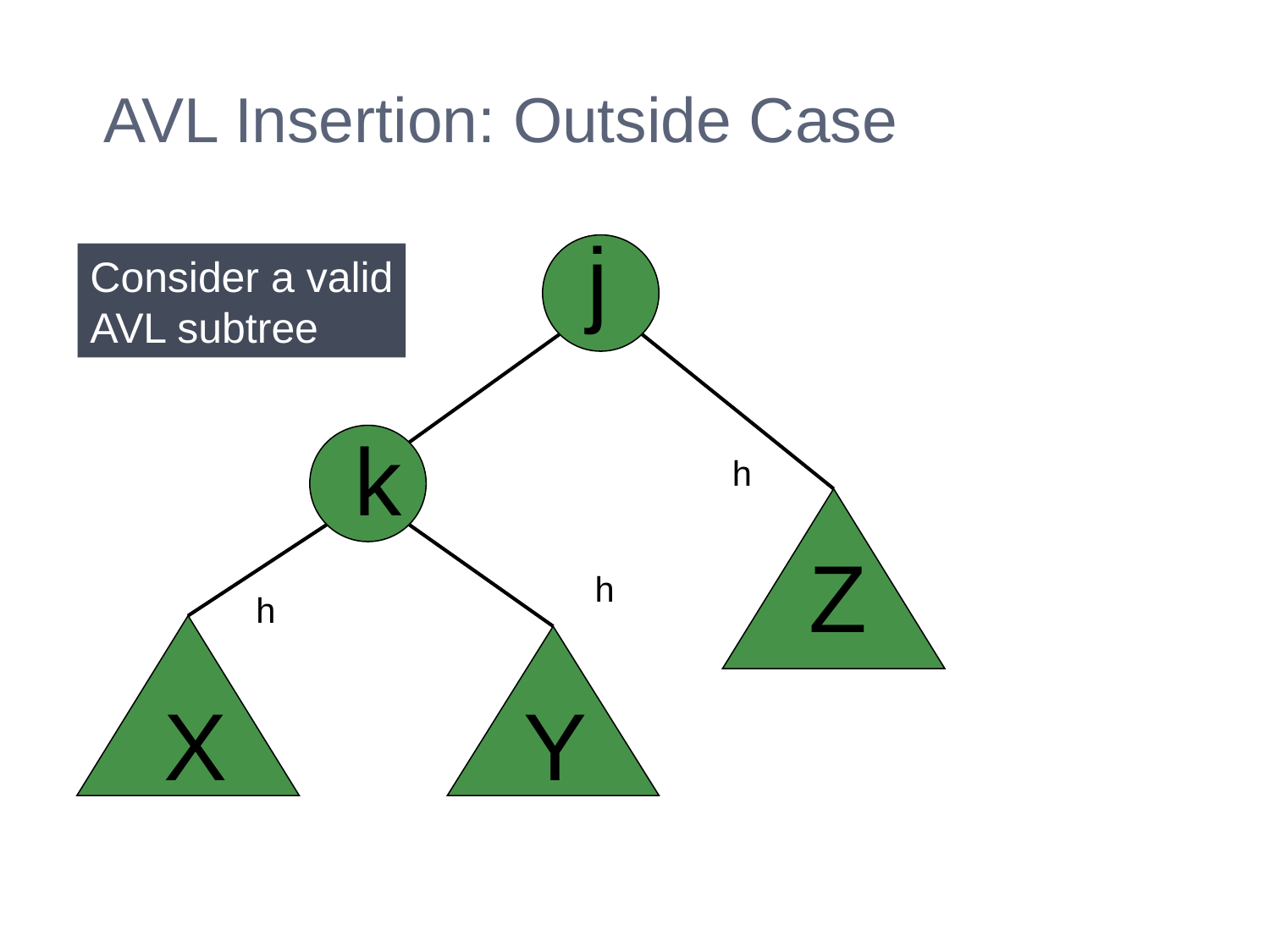

AVL Insertion: Outside Case
j

Consider a valid
AVL subtree
k
h
Z
h
h
X
Y